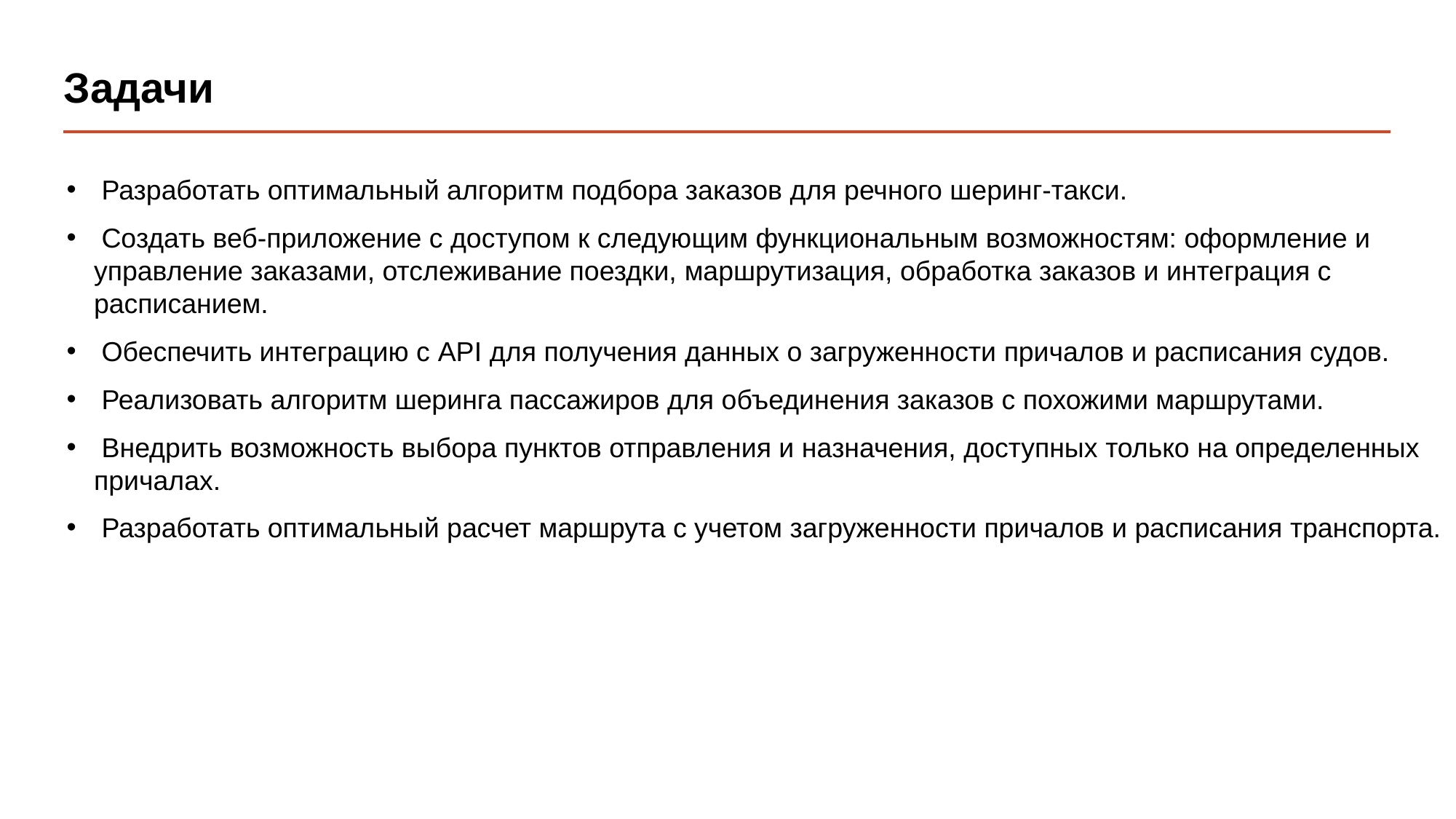

# Задачи
 Разработать оптимальный алгоритм подбора заказов для речного шеринг-такси.
 Создать веб-приложение с доступом к следующим функциональным возможностям: оформление и управление заказами, отслеживание поездки, маршрутизация, обработка заказов и интеграция с расписанием.
 Обеспечить интеграцию с API для получения данных о загруженности причалов и расписания судов.
 Реализовать алгоритм шеринга пассажиров для объединения заказов с похожими маршрутами.
 Внедрить возможность выбора пунктов отправления и назначения, доступных только на определенных причалах.
 Разработать оптимальный расчет маршрута с учетом загруженности причалов и расписания транспорта.